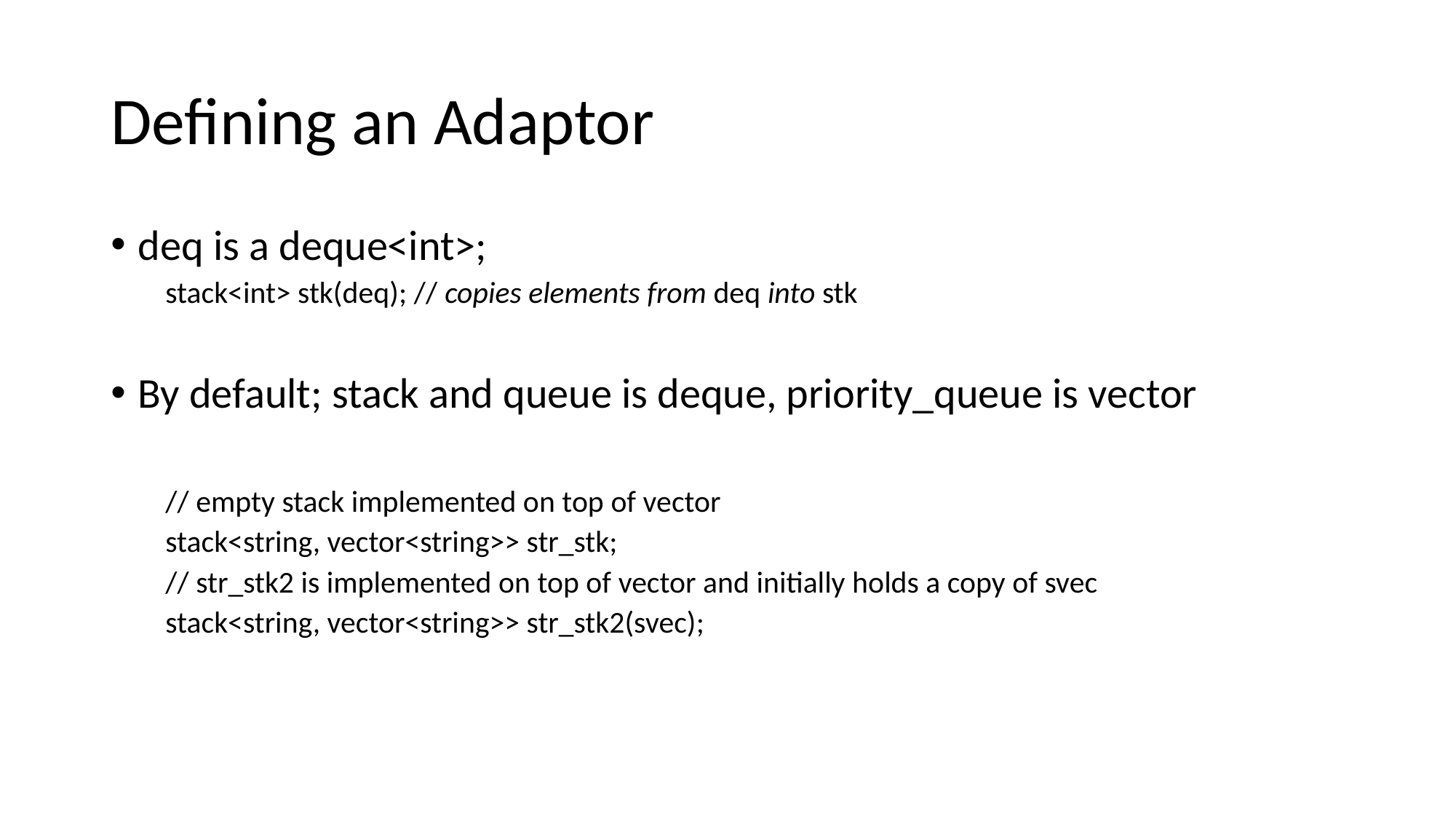

# Defining an Adaptor
deq is a deque<int>;
stack<int> stk(deq); // copies elements from deq into stk

By default; stack and queue is deque, priority_queue is vector

// empty stack implemented on top of vector
stack<string, vector<string>> str_stk;
// str_stk2 is implemented on top of vector and initially holds a copy of svec
stack<string, vector<string>> str_stk2(svec);